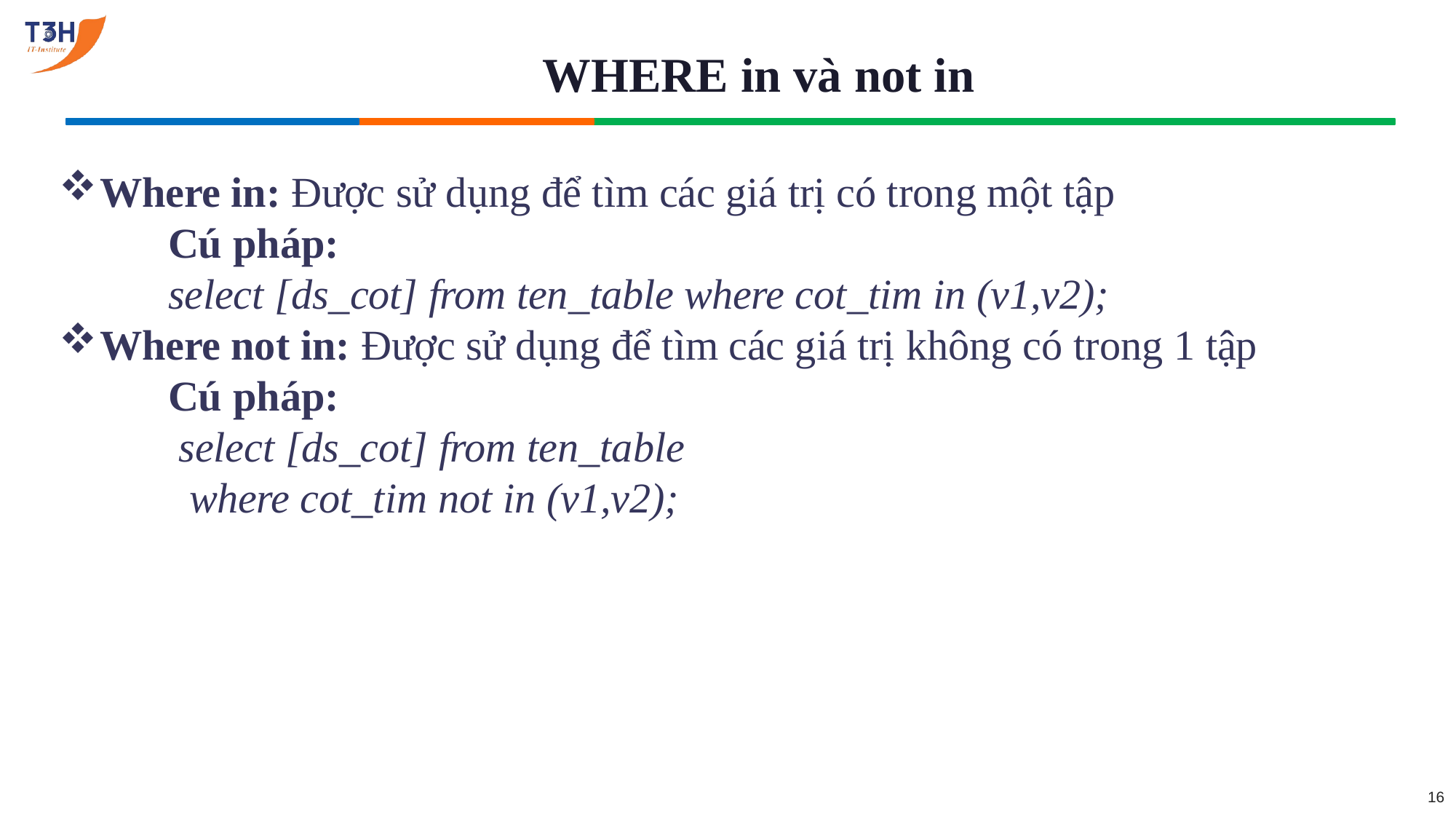

# WHERE in và not in
Where in: Được sử dụng để tìm các giá trị có trong một tập
Cú pháp:
select [ds_cot] from ten_table where cot_tim in (v1,v2);
Where not in: Được sử dụng để tìm các giá trị không có trong 1 tập
Cú pháp:
select [ds_cot] from ten_table  where cot_tim not in (v1,v2);
16